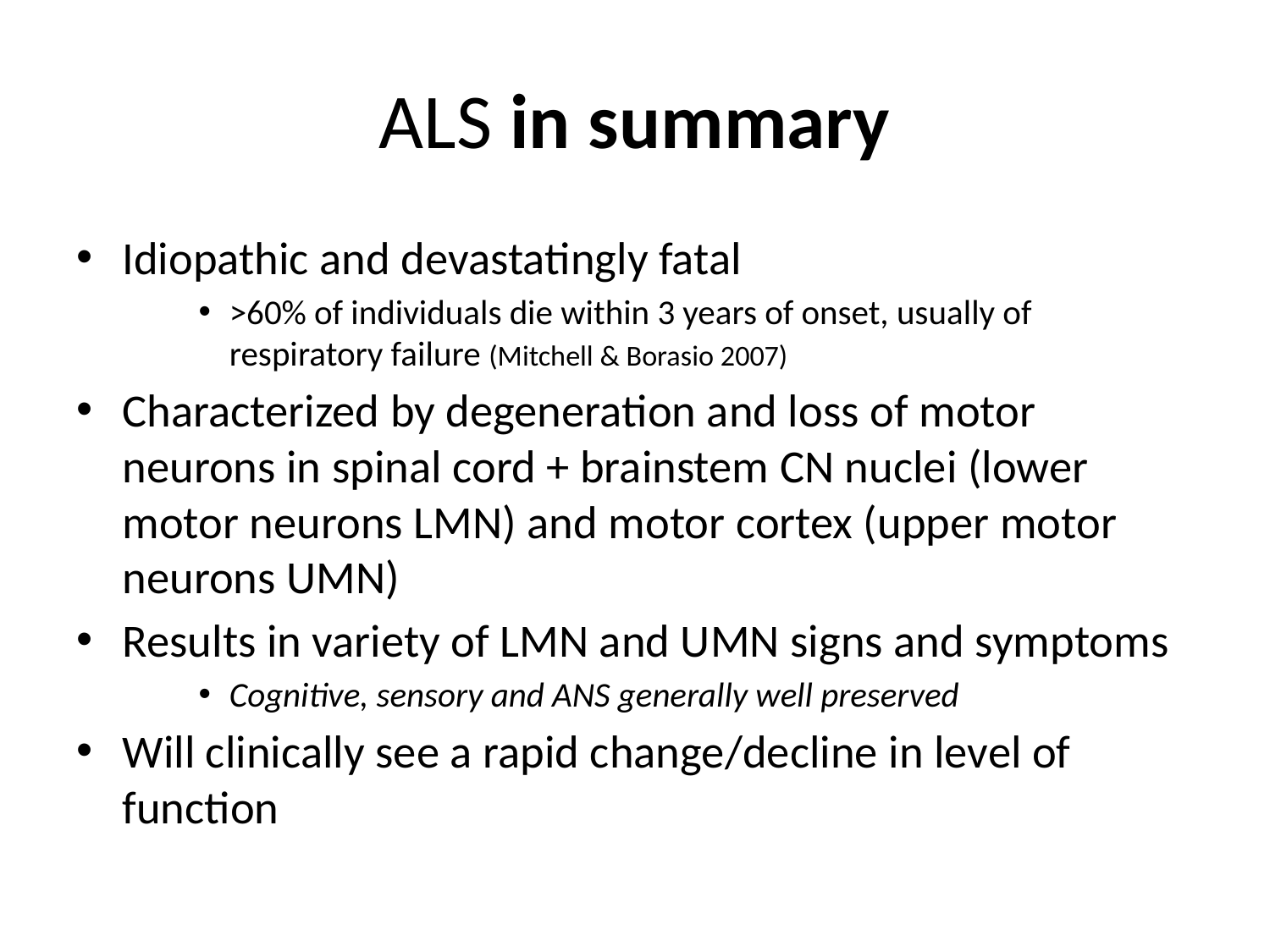

# ALS in summary
Idiopathic and devastatingly fatal
>60% of individuals die within 3 years of onset, usually of respiratory failure (Mitchell & Borasio 2007)
Characterized by degeneration and loss of motor neurons in spinal cord + brainstem CN nuclei (lower motor neurons LMN) and motor cortex (upper motor neurons UMN)
Results in variety of LMN and UMN signs and symptoms
Cognitive, sensory and ANS generally well preserved
Will clinically see a rapid change/decline in level of function